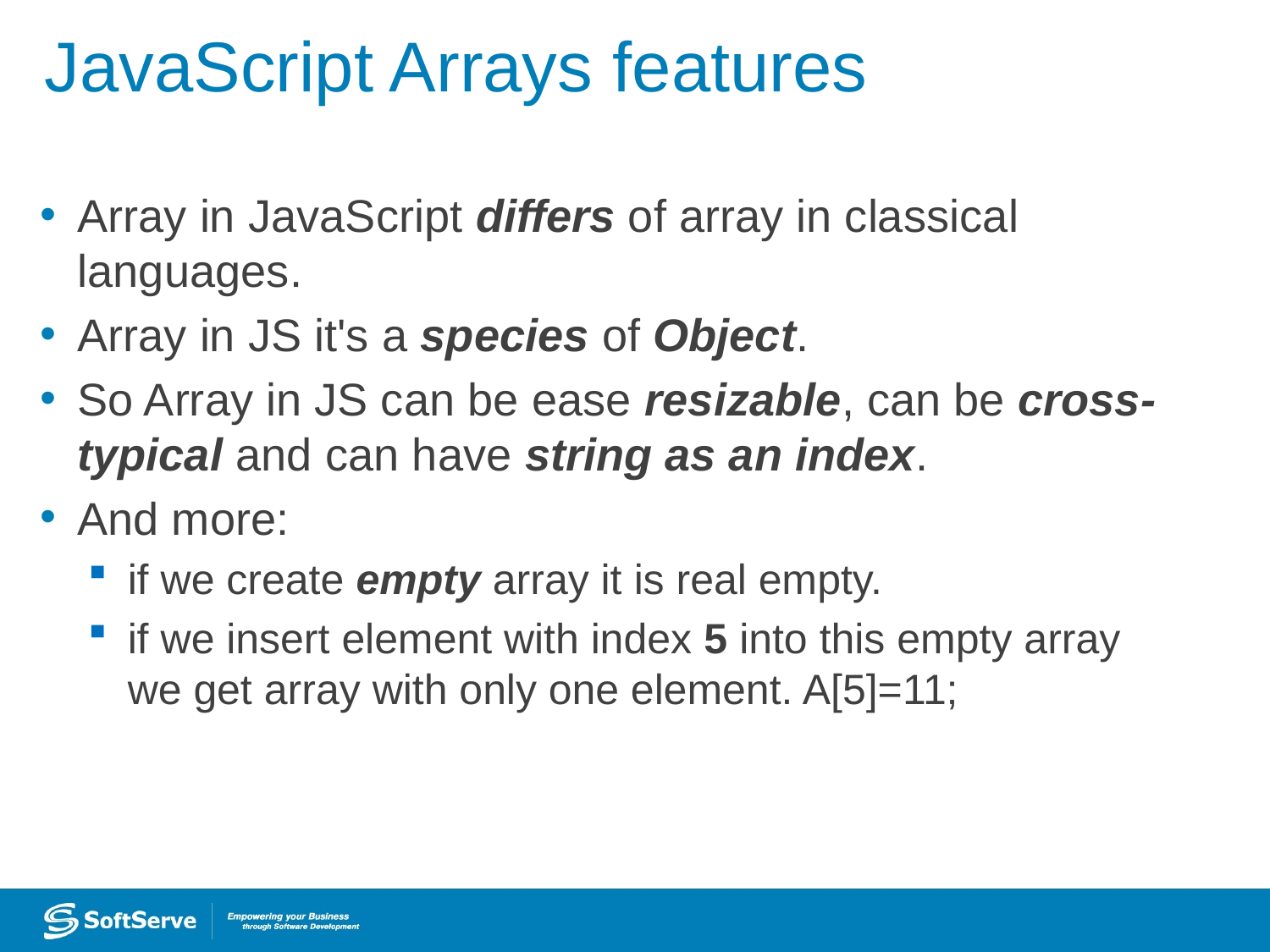

# JavaScript Arrays features
Array in JavaScript differs of array in classical languages.
Array in JS it's a species of Object.
So Array in JS can be ease resizable, can be cross-typical and can have string as an index.
And more:
if we create empty array it is real empty.
if we insert element with index 5 into this empty array we get array with only one element. A[5]=11;